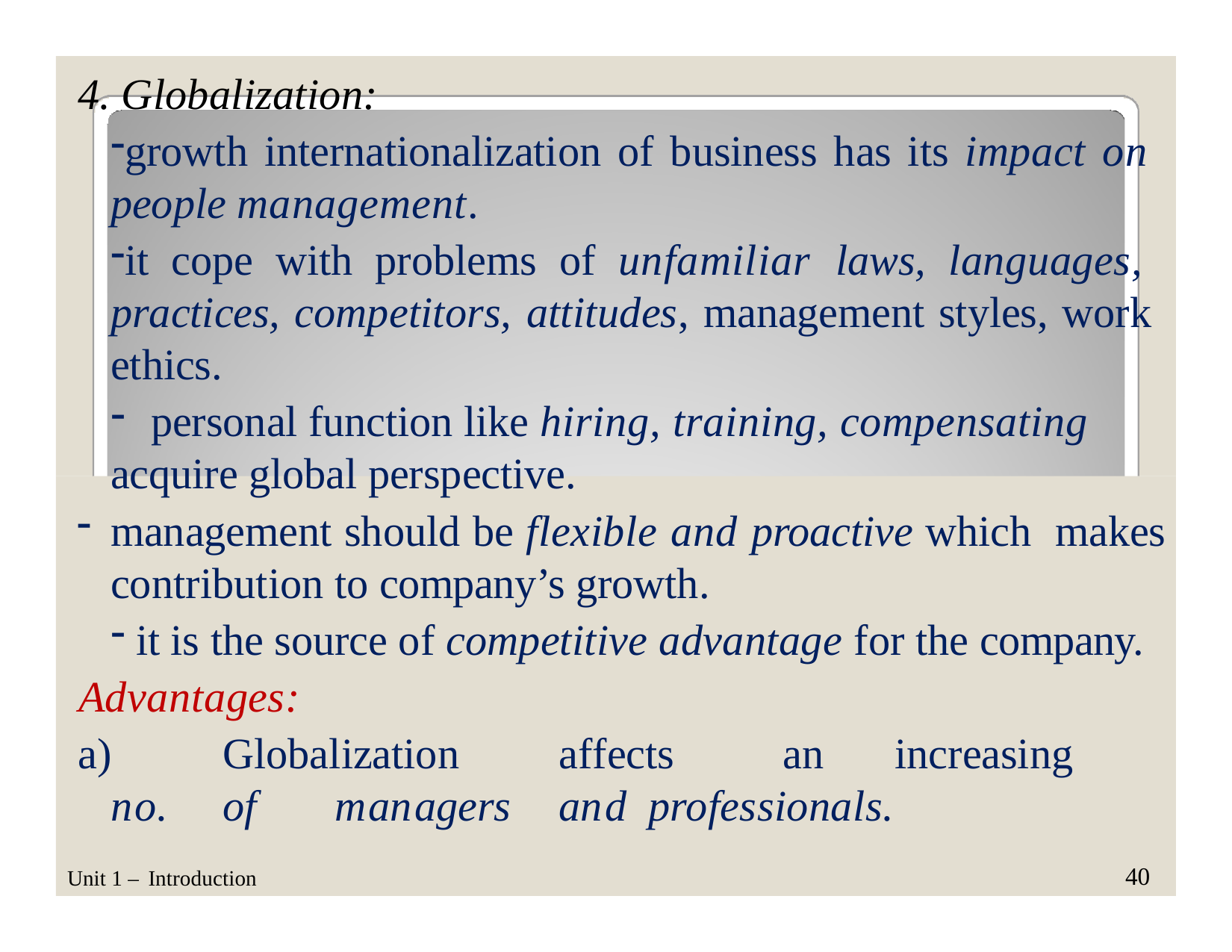

Globalization:
growth internationalization of business has its impact on  people management.
it cope with problems of unfamiliar laws, languages,  practices, competitors, attitudes, management styles, work  ethics.
personal function like hiring, training, compensating
acquire global perspective.
management should be flexible and proactive which  makes contribution to company’s growth.
it is the source of competitive advantage for the company.
Advantages:
a)	Globalization	affects	an	increasing	no.	of	managers	and  professionals.
40
Unit 1 – Introduction